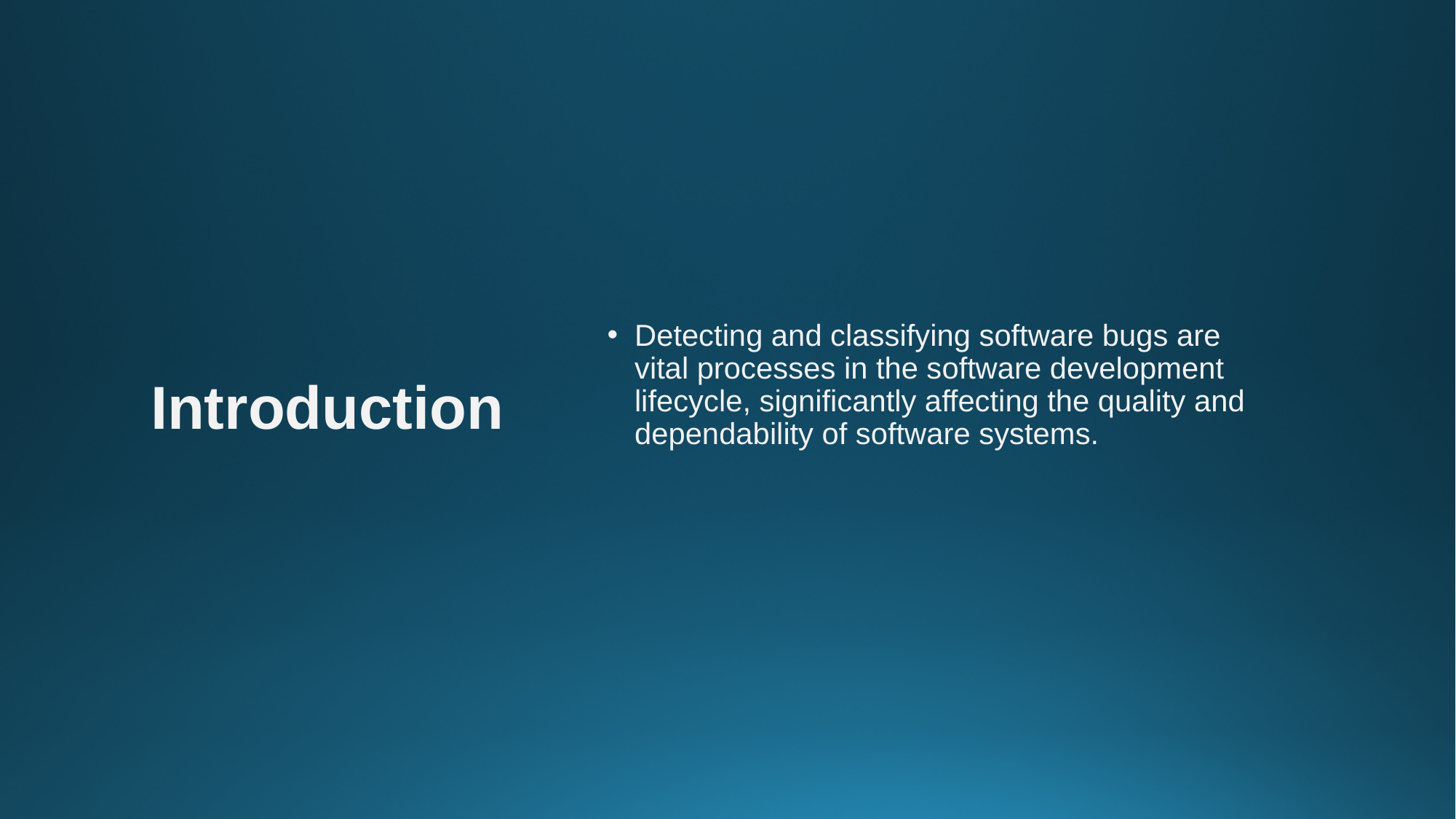

# Introduction
Detecting and classifying software bugs are vital processes in the software development lifecycle, significantly affecting the quality and dependability of software systems.